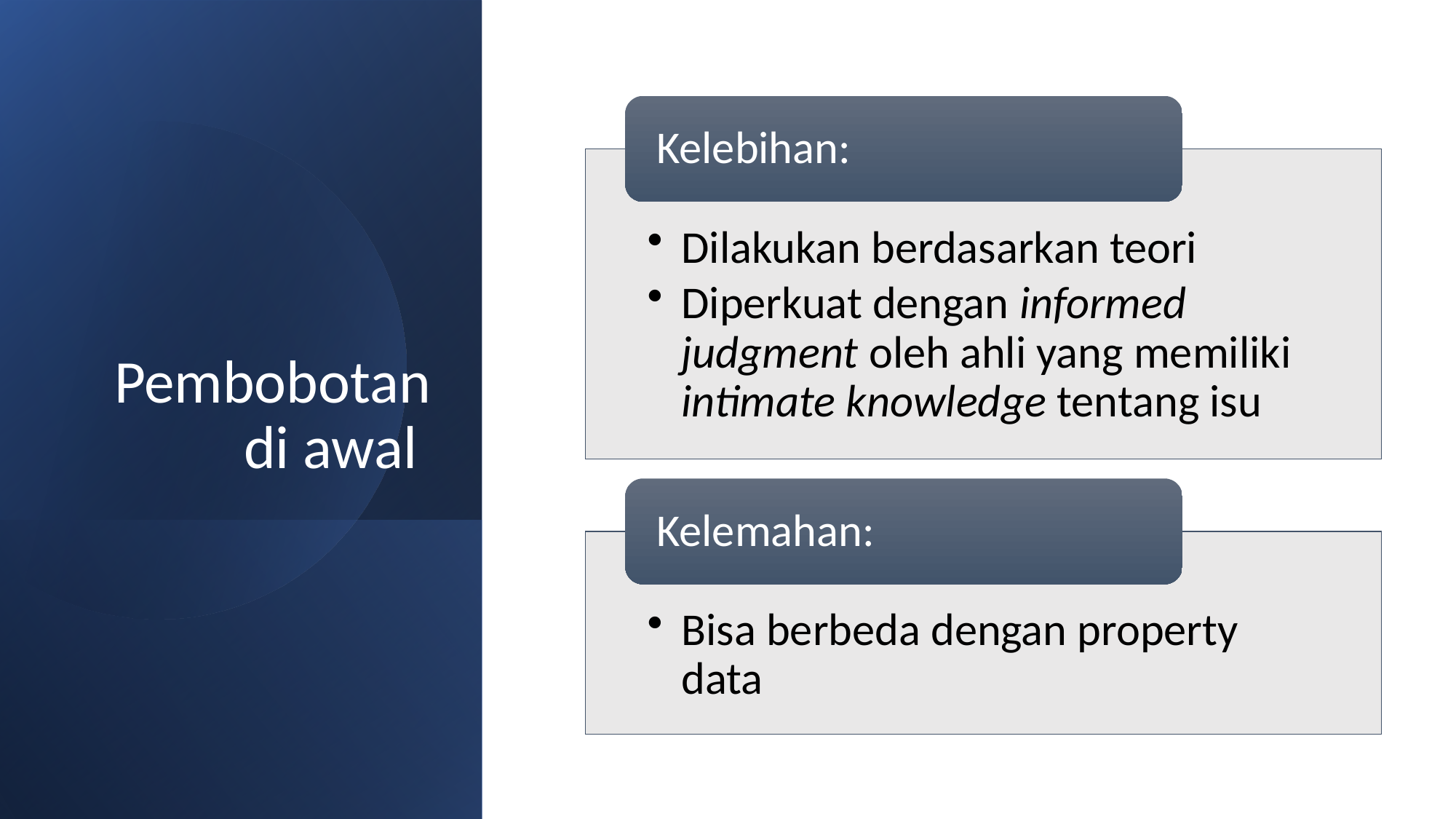

Dilakukan berdasarkan teori
Diperkuat dengan informed judgment oleh ahli yang memiliki intimate knowledge tentang isu
Kelebihan:
Bisa berbeda dengan property data
Kelemahan:

# Pembobotan di awal